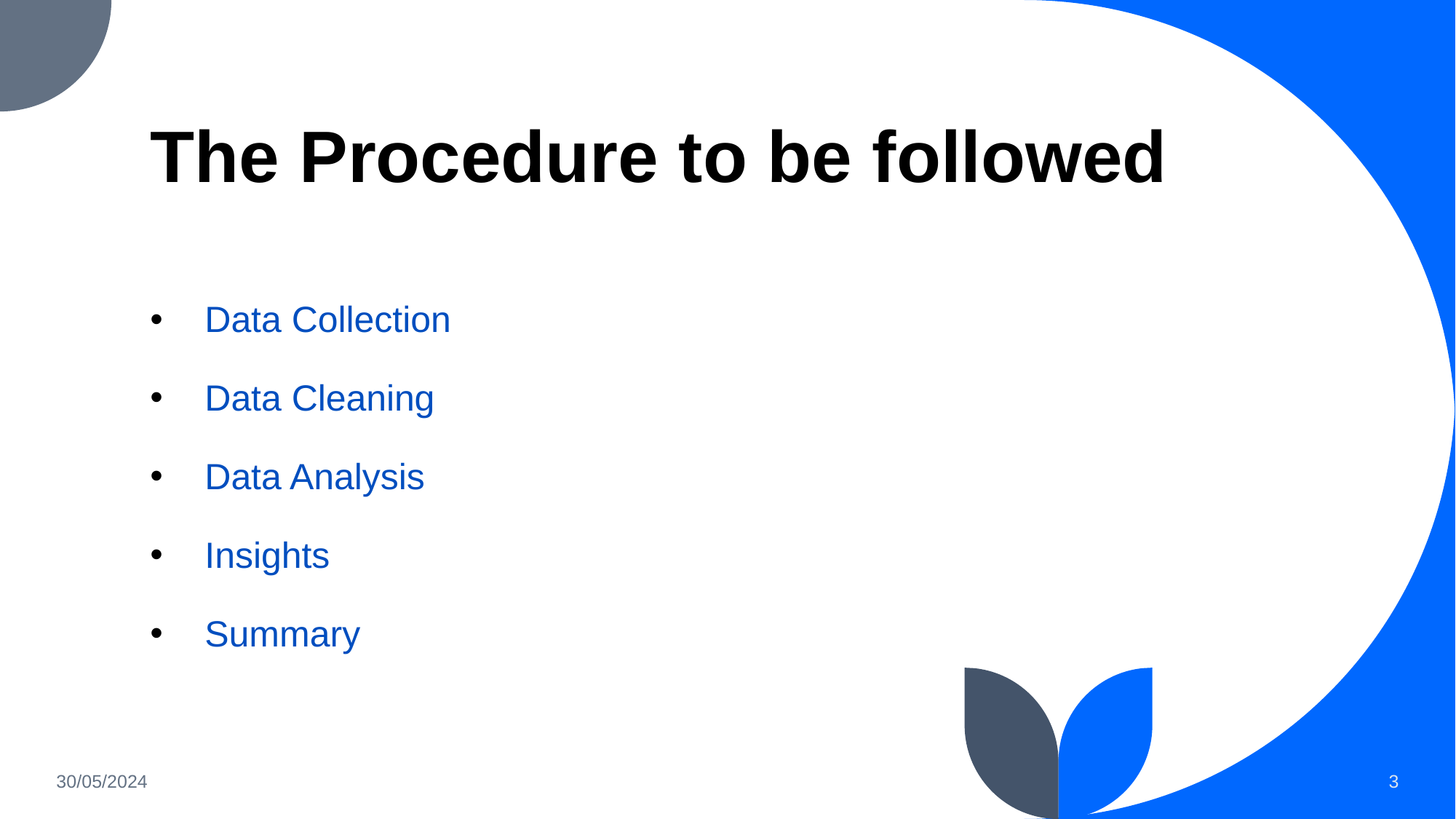

# The Procedure to be followed

Data Collection

Data Cleaning

Data Analysis

Insights

Summary

30/05/2024
3